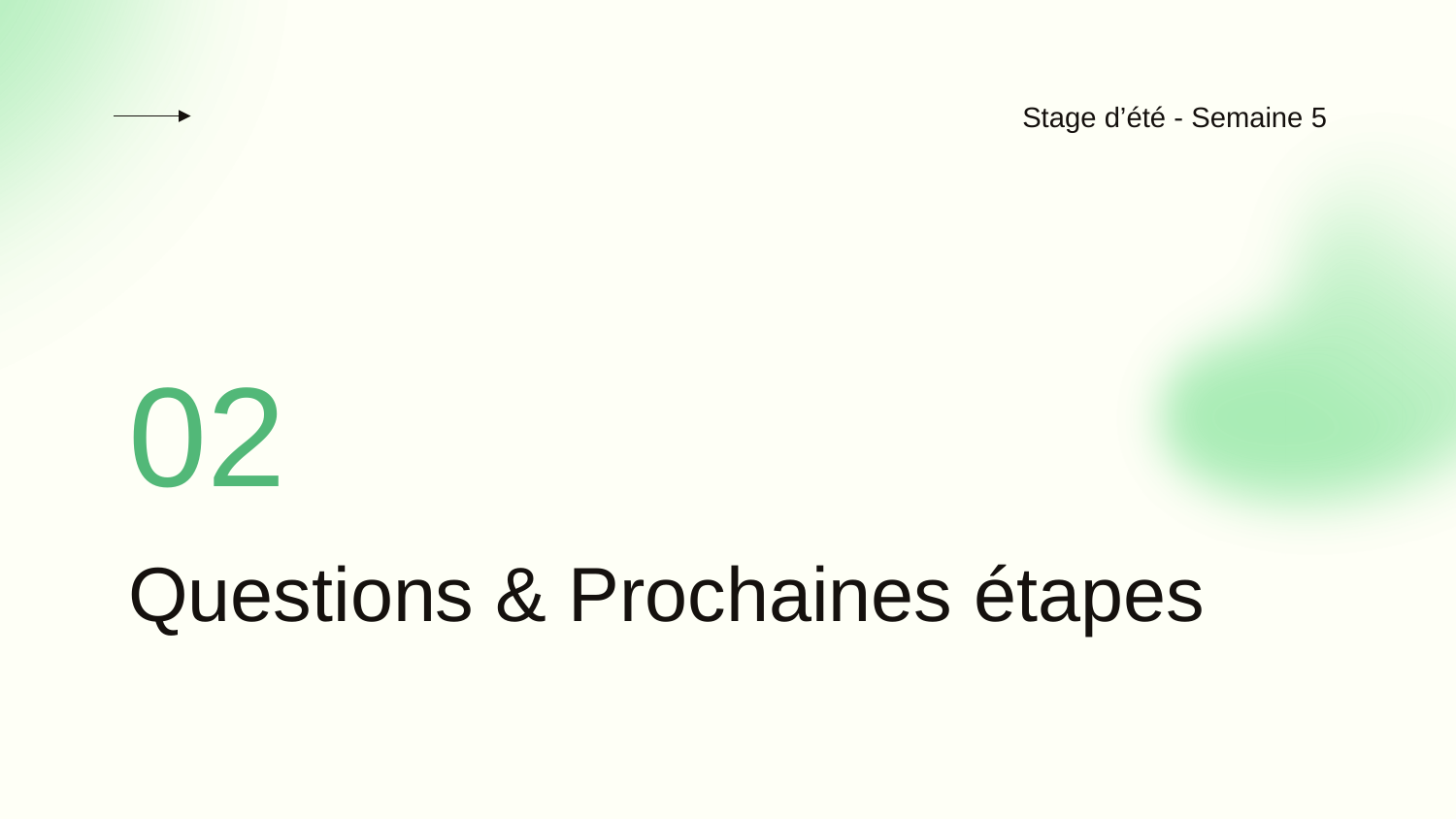

Stage d’été - Semaine 5
02
# Questions & Prochaines étapes